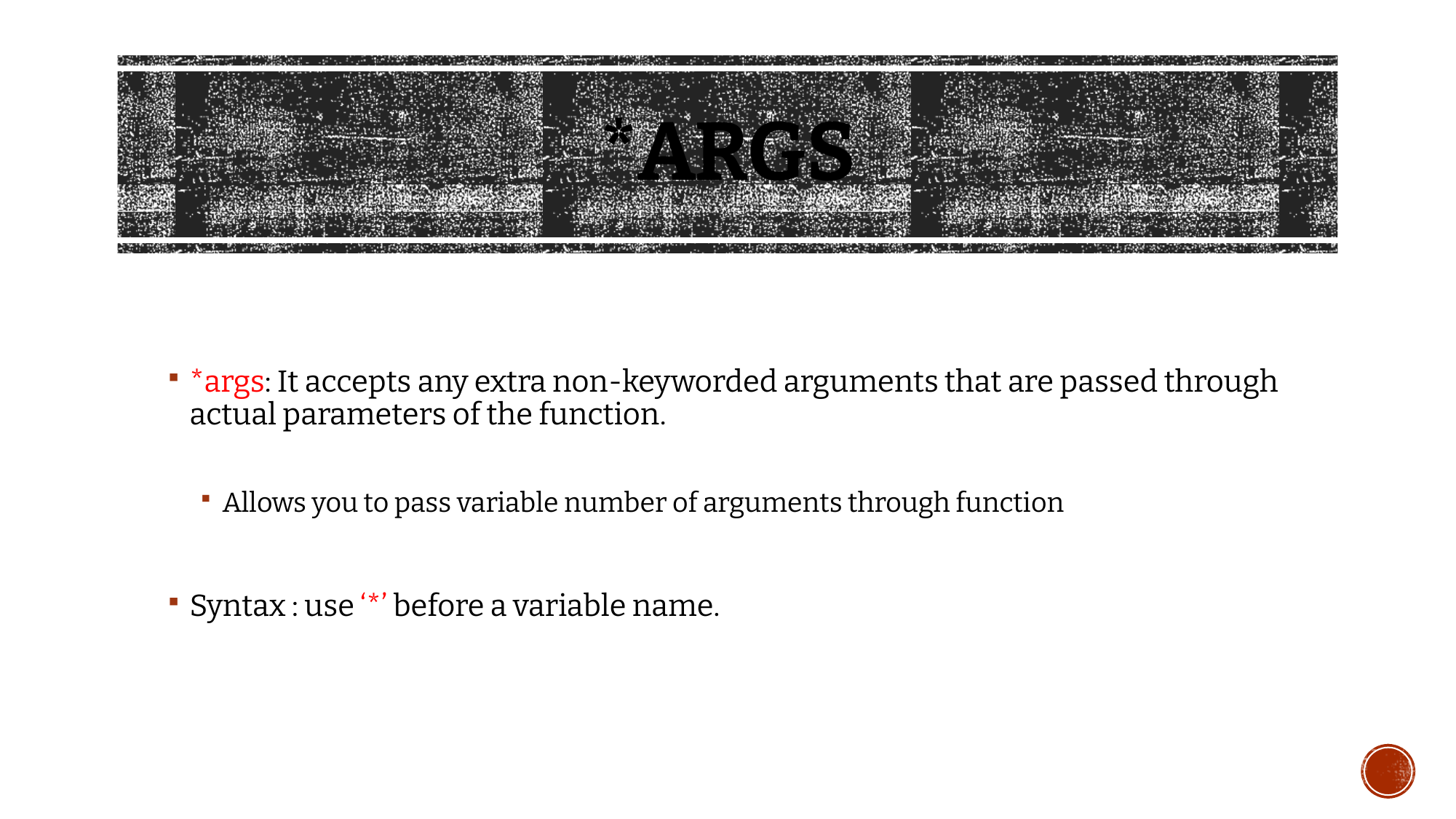

# *args

*args: It accepts any extra non-keyworded arguments that are passed through actual parameters of the function.

Allows you to pass variable number of arguments through function

Syntax : use ‘*’ before a variable name.